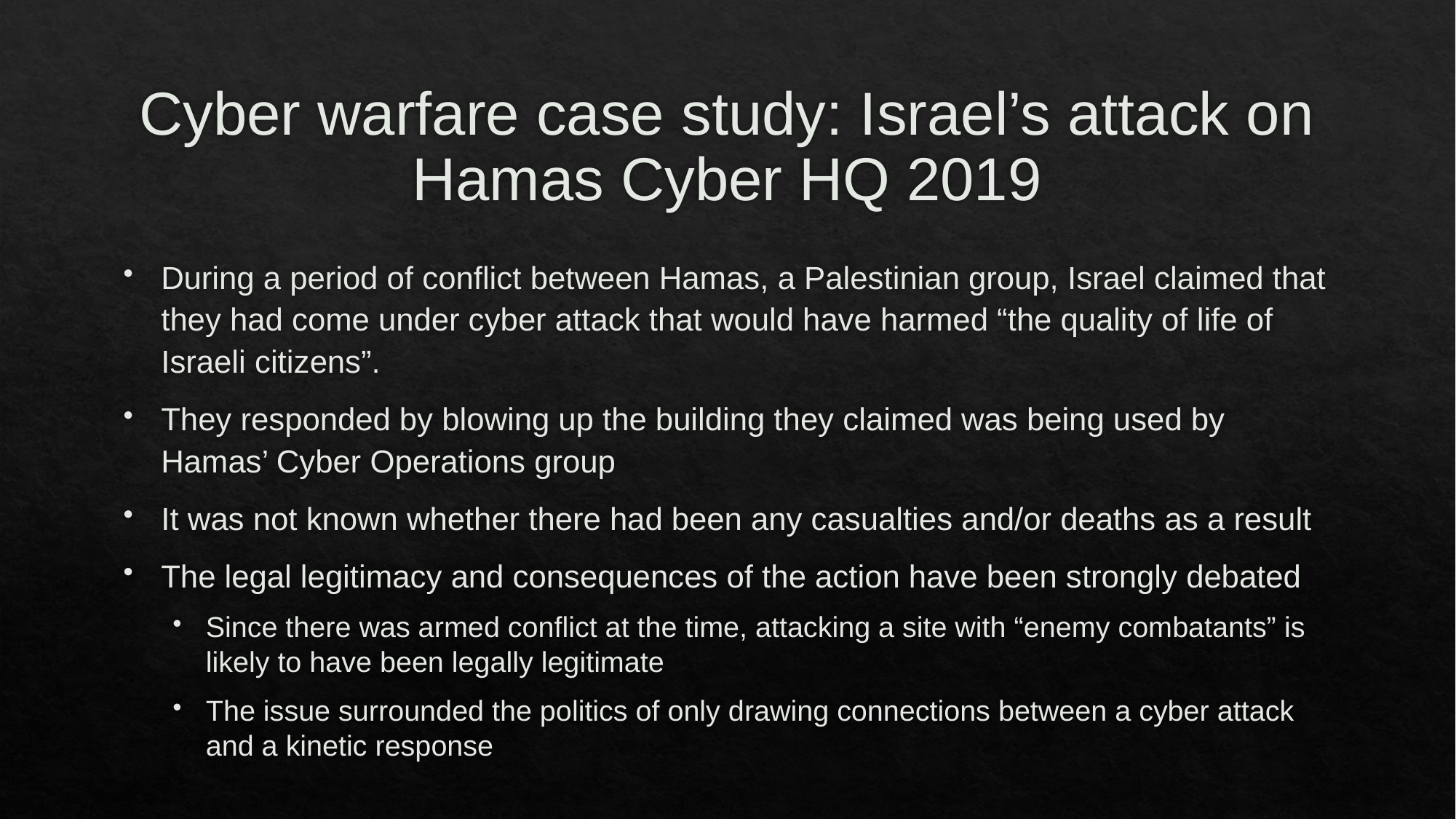

# Cyber warfare case study: Israel’s attack on Hamas Cyber HQ 2019
During a period of conflict between Hamas, a Palestinian group, Israel claimed that they had come under cyber attack that would have harmed “the quality of life of Israeli citizens”.
They responded by blowing up the building they claimed was being used by Hamas’ Cyber Operations group
It was not known whether there had been any casualties and/or deaths as a result
The legal legitimacy and consequences of the action have been strongly debated
Since there was armed conflict at the time, attacking a site with “enemy combatants” is likely to have been legally legitimate
The issue surrounded the politics of only drawing connections between a cyber attack and a kinetic response